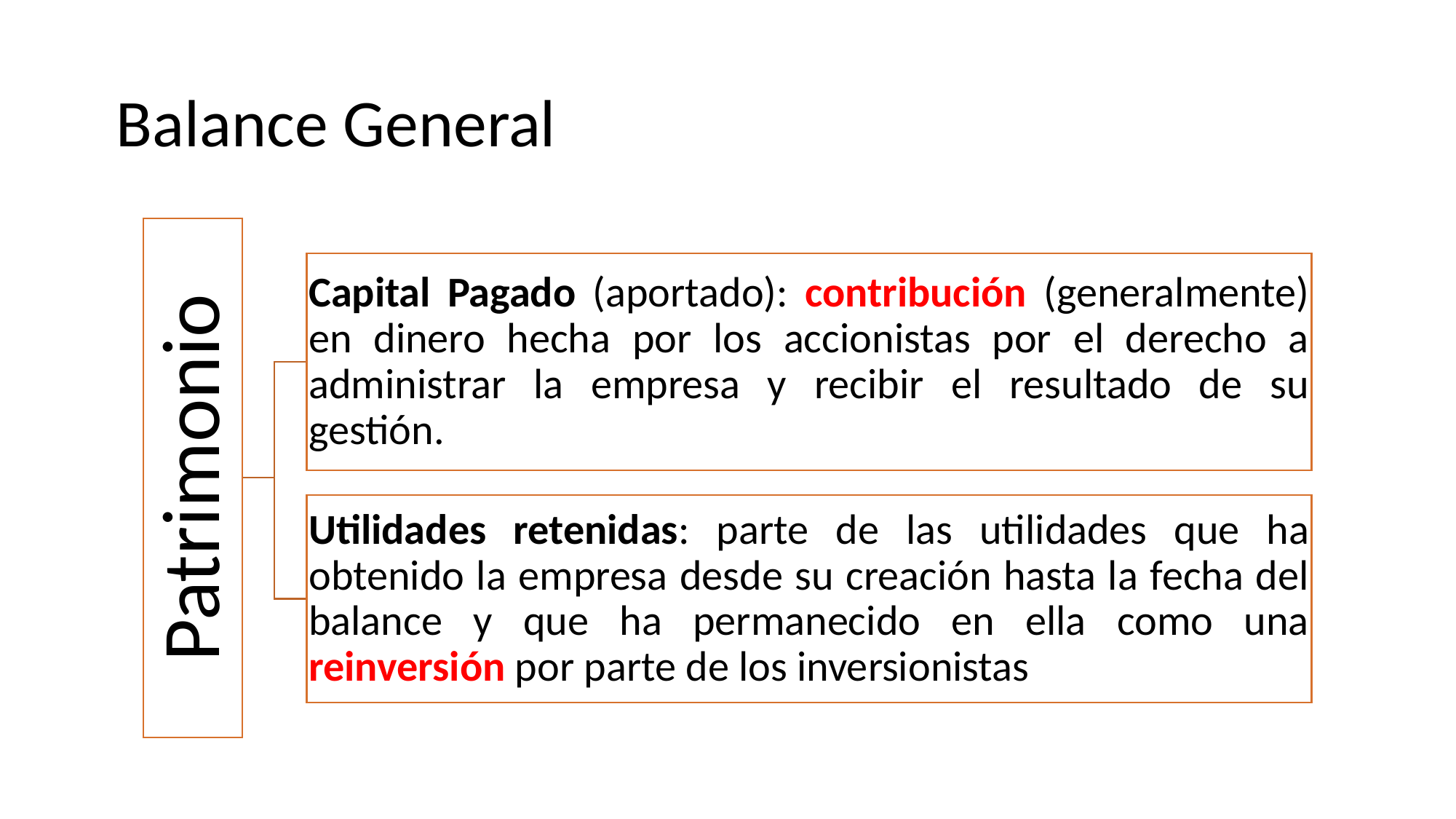

# Balance General

Patrimonio
Capital Pagado (aportado): contribución (generalmente) en dinero hecha por los accionistas por el derecho a administrar la empresa y recibir el resultado de su gestión.
Utilidades retenidas: parte de las utilidades que ha obtenido la empresa desde su creación hasta la fecha del balance y que ha permanecido en ella como una reinversión por parte de los inversionistas